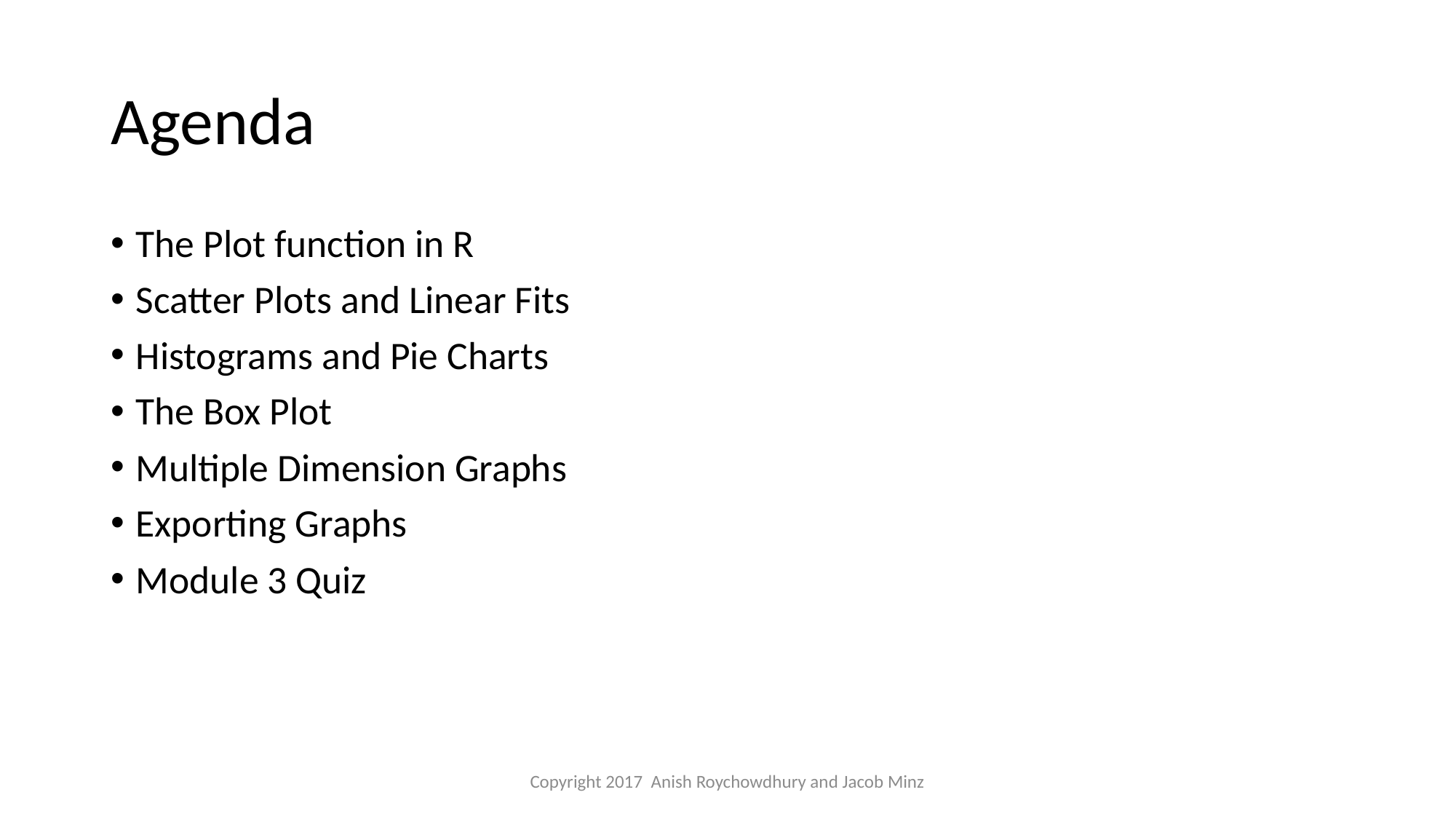

# Agenda
The Plot function in R
Scatter Plots and Linear Fits
Histograms and Pie Charts
The Box Plot
Multiple Dimension Graphs
Exporting Graphs
Module 3 Quiz
Copyright 2017  Anish Roychowdhury and Jacob Minz